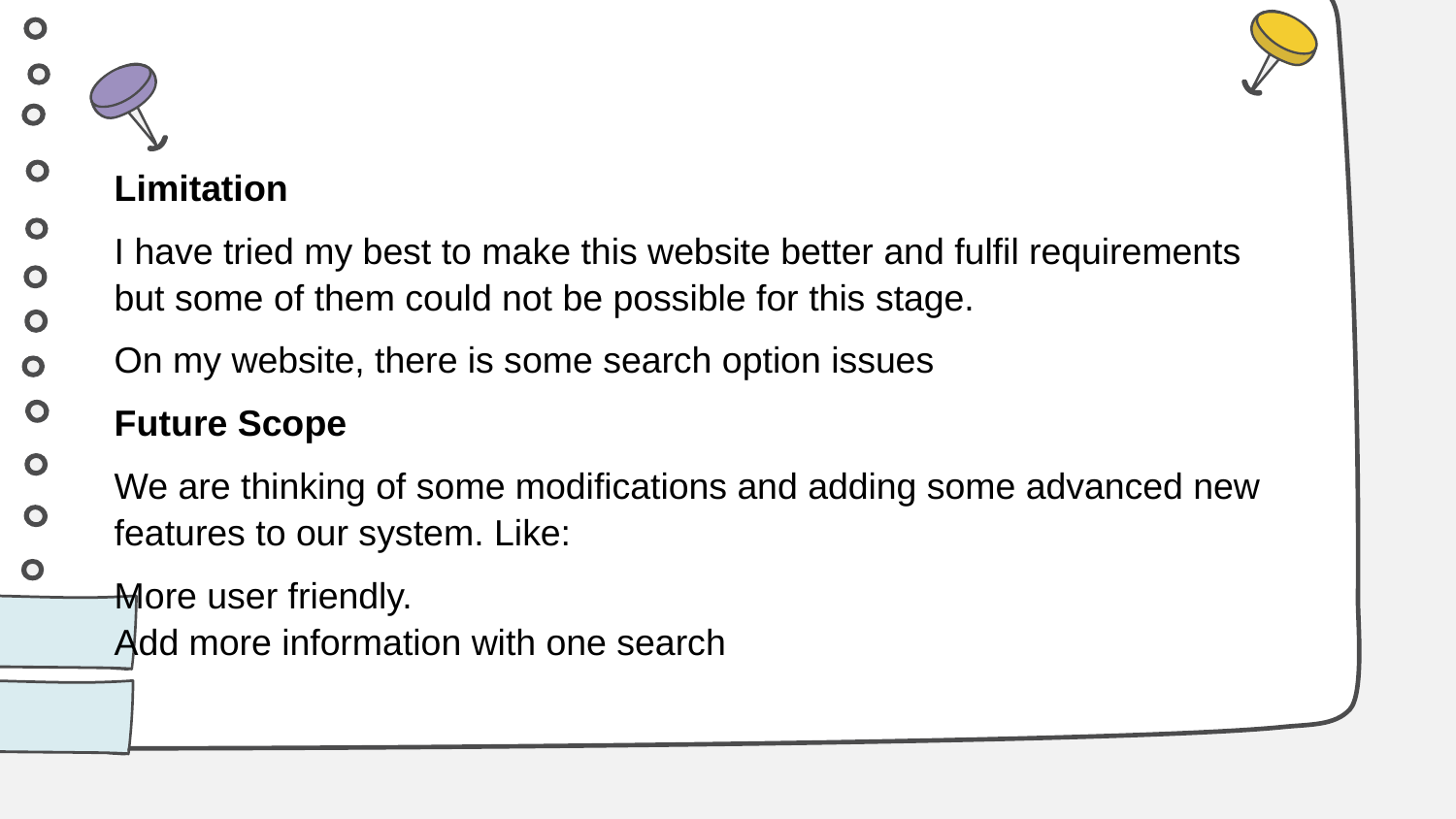

Limitation
I have tried my best to make this website better and fulfil requirements but some of them could not be possible for this stage.
On my website, there is some search option issues
Future Scope
We are thinking of some modifications and adding some advanced new features to our system. Like:
More user friendly.
Add more information with one search